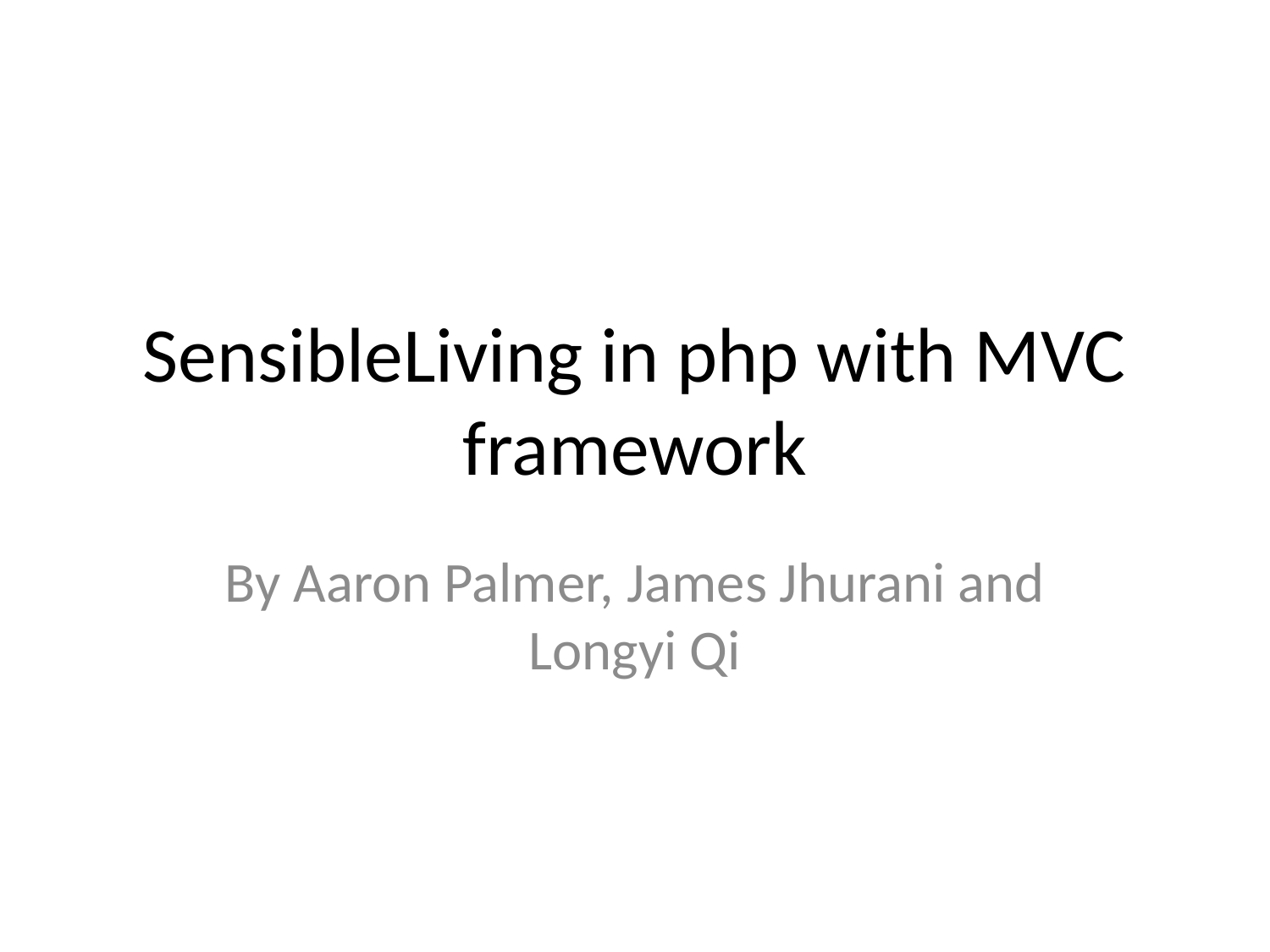

# SensibleLiving in php with MVC framework
By Aaron Palmer, James Jhurani and Longyi Qi